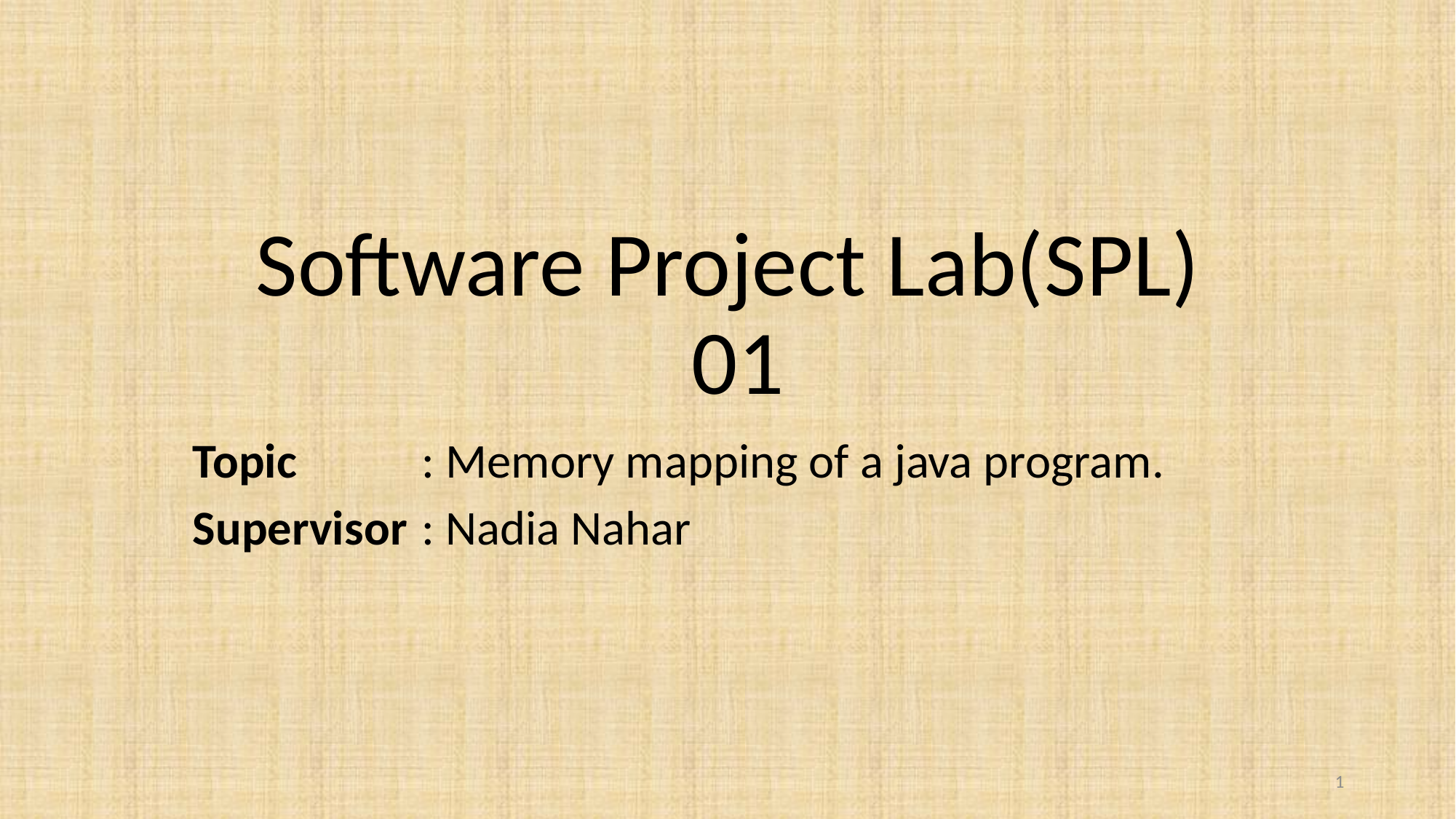

# Software Project Lab(SPL) 01
Topic 	 : Memory mapping of a java program.
Supervisor	 : Nadia Nahar
1